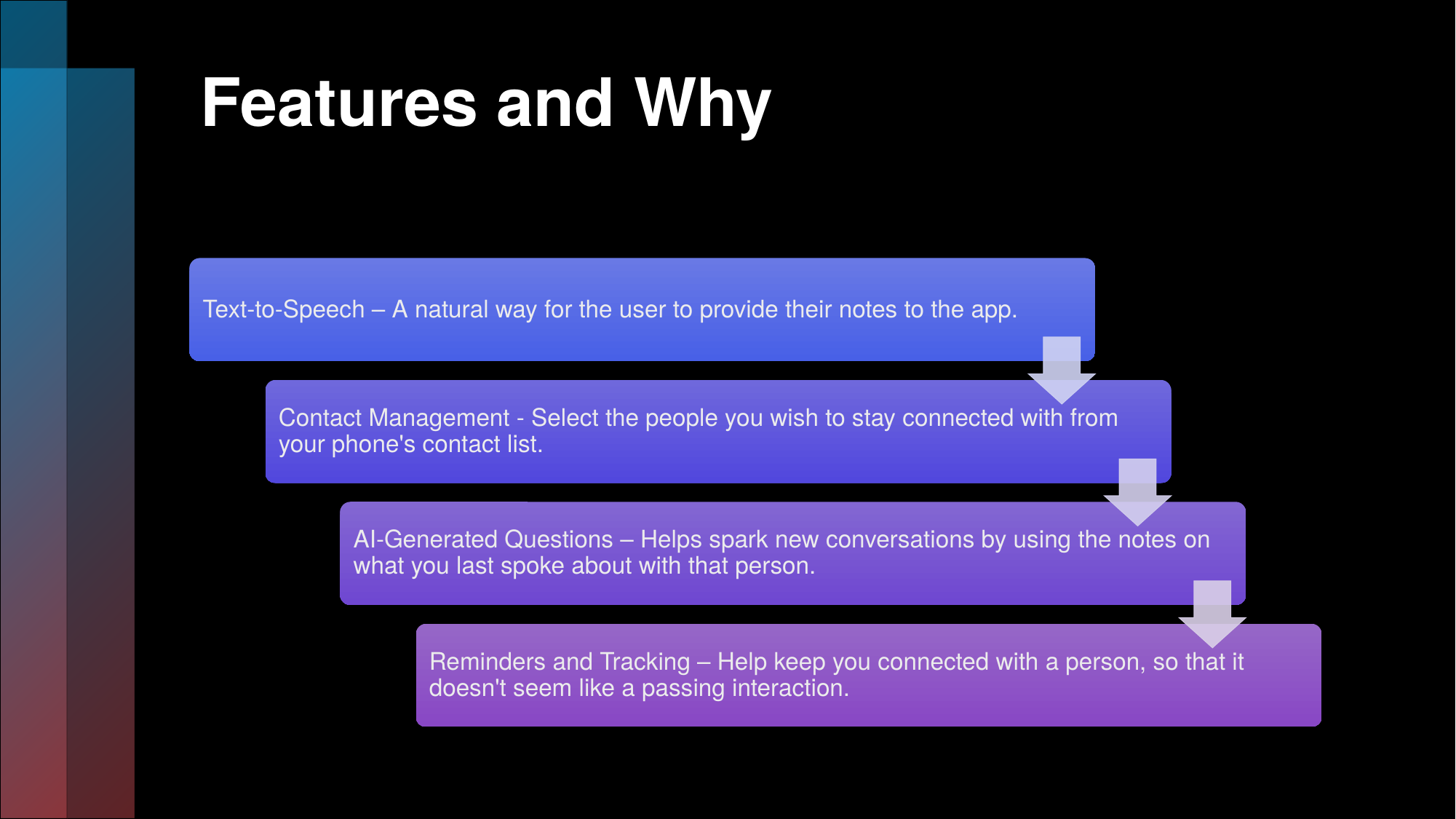

# Features and Why

Text-to-Speech – A natural way for the user to provide their notes to the app.
Contact Management - Select the people you wish to stay connected with from your phone's contact list.
AI-Generated Questions – Helps spark new conversations by using the notes on what you last spoke about with that person.
Reminders and Tracking – Help keep you connected with a person, so that it doesn't seem like a passing interaction.